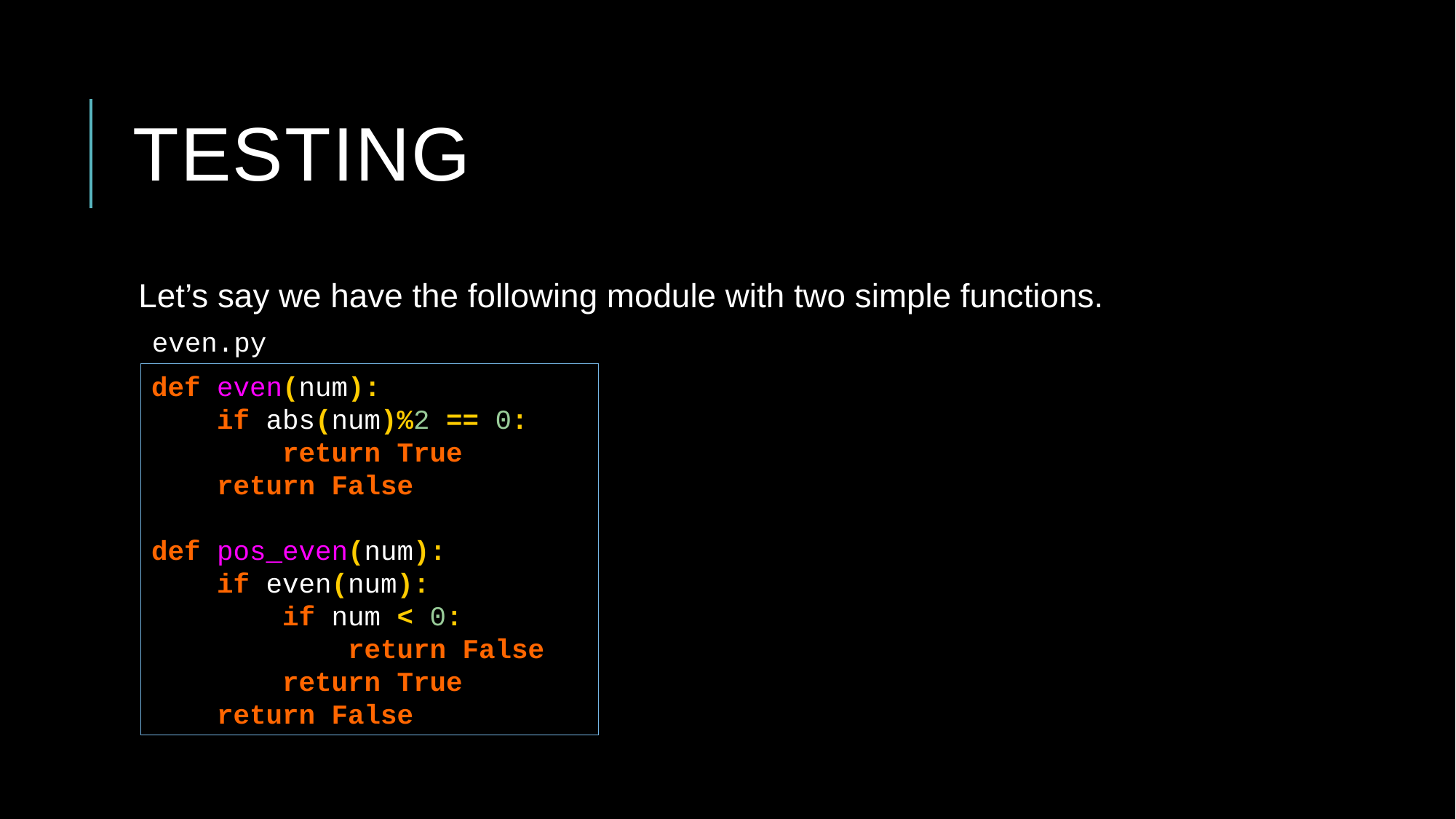

# testing
Let’s say we have the following module with two simple functions.
even.py
def even(num):
    if abs(num)%2 == 0:
        return True
    return False
def pos_even(num):
    if even(num):
        if num < 0:
            return False
        return True
    return False